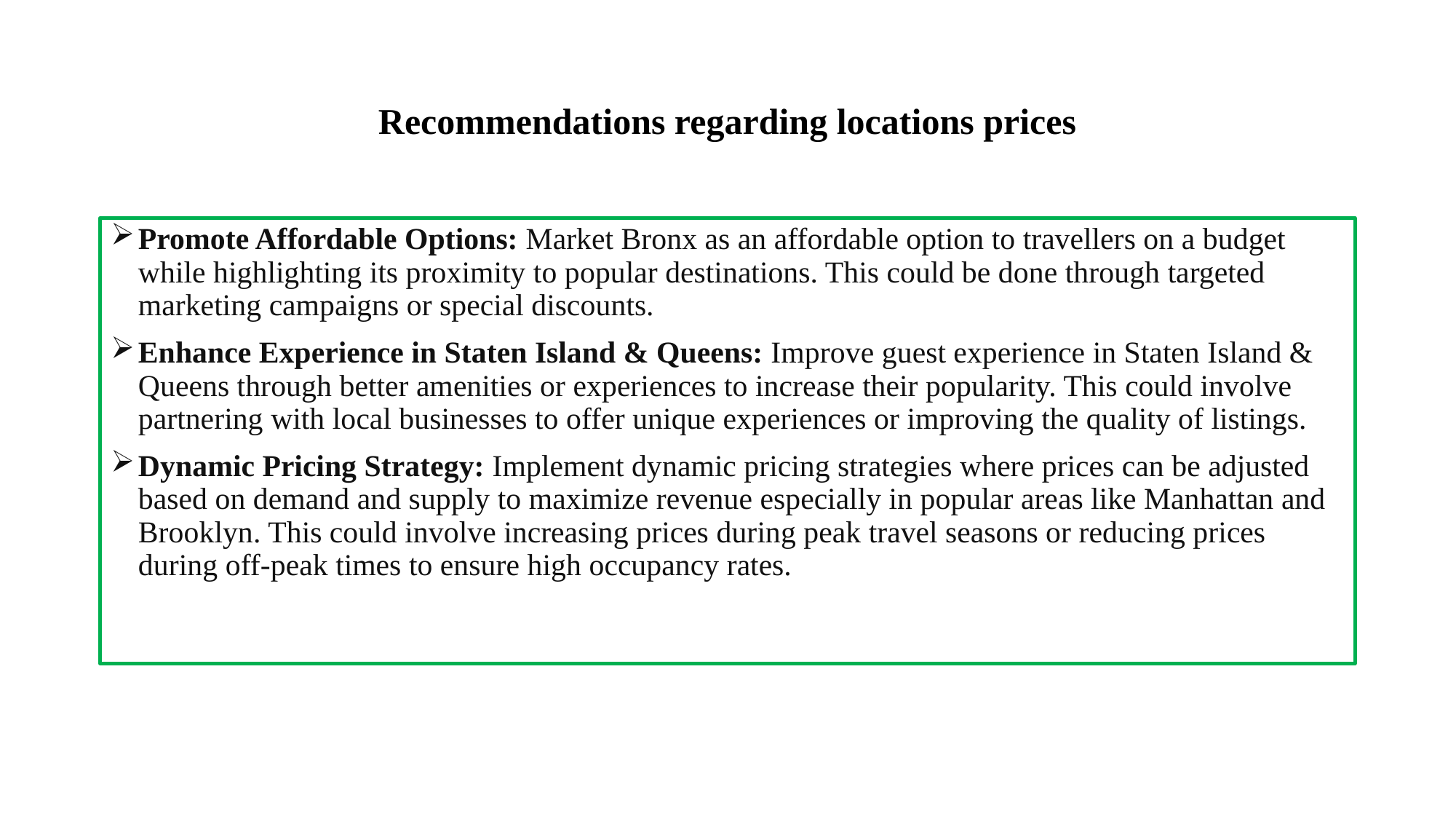

# Recommendations regarding locations prices
Promote Affordable Options: Market Bronx as an affordable option to travellers on a budget while highlighting its proximity to popular destinations. This could be done through targeted marketing campaigns or special discounts.
Enhance Experience in Staten Island & Queens: Improve guest experience in Staten Island & Queens through better amenities or experiences to increase their popularity. This could involve partnering with local businesses to offer unique experiences or improving the quality of listings.
Dynamic Pricing Strategy: Implement dynamic pricing strategies where prices can be adjusted based on demand and supply to maximize revenue especially in popular areas like Manhattan and Brooklyn. This could involve increasing prices during peak travel seasons or reducing prices during off-peak times to ensure high occupancy rates.